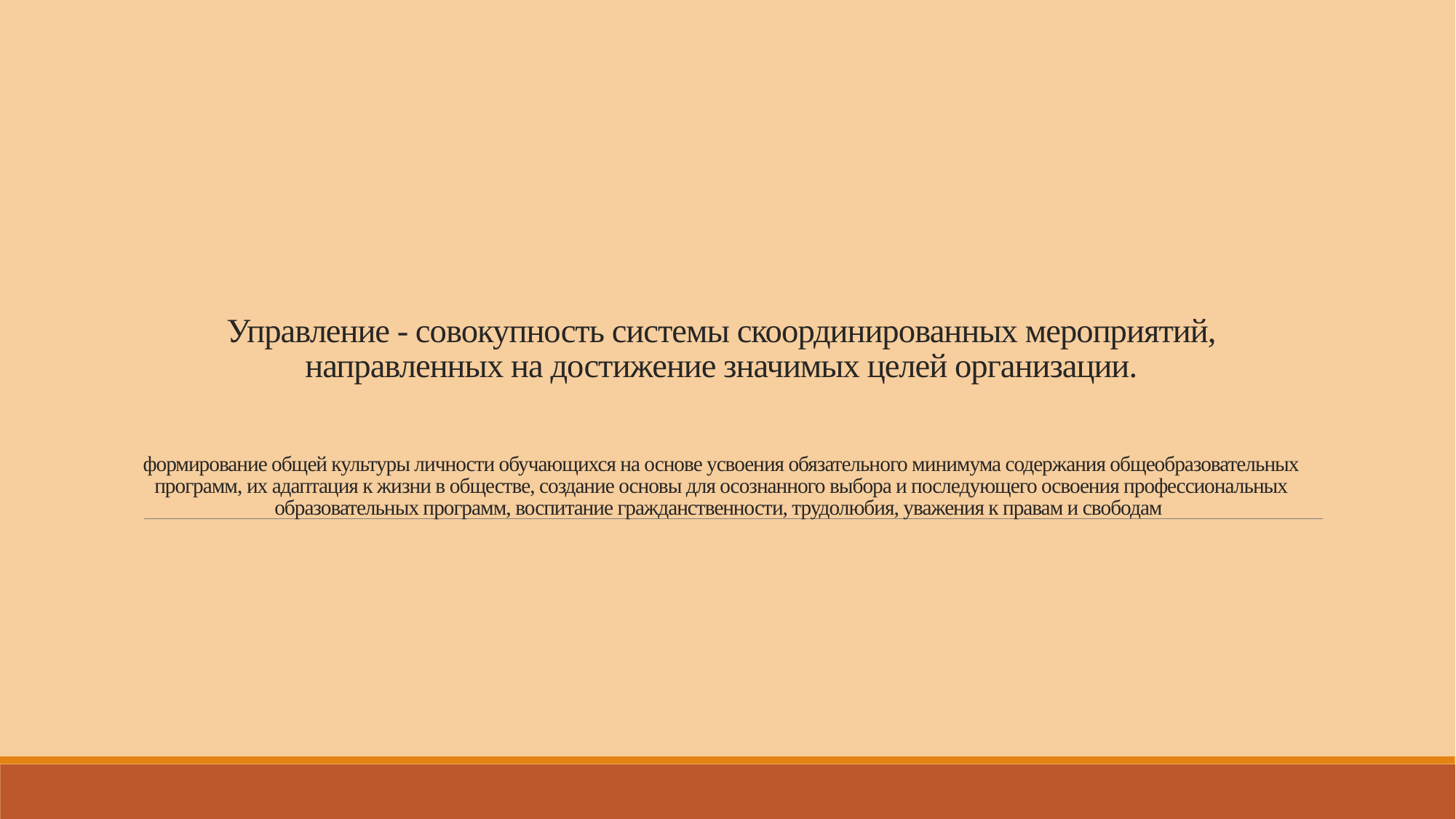

# Управление - совокупность системы скоординированных мероприятий, направленных на достижение значимых целей организации. формирование общей культуры личности обучающихся на основе усвоения обязательного минимума содержания общеобразовательных программ, их адаптация к жизни в обществе, создание основы для осознанного выбора и последующего освоения профессиональных образовательных программ, воспитание гражданственности, трудолюбия, уважения к правам и свободам